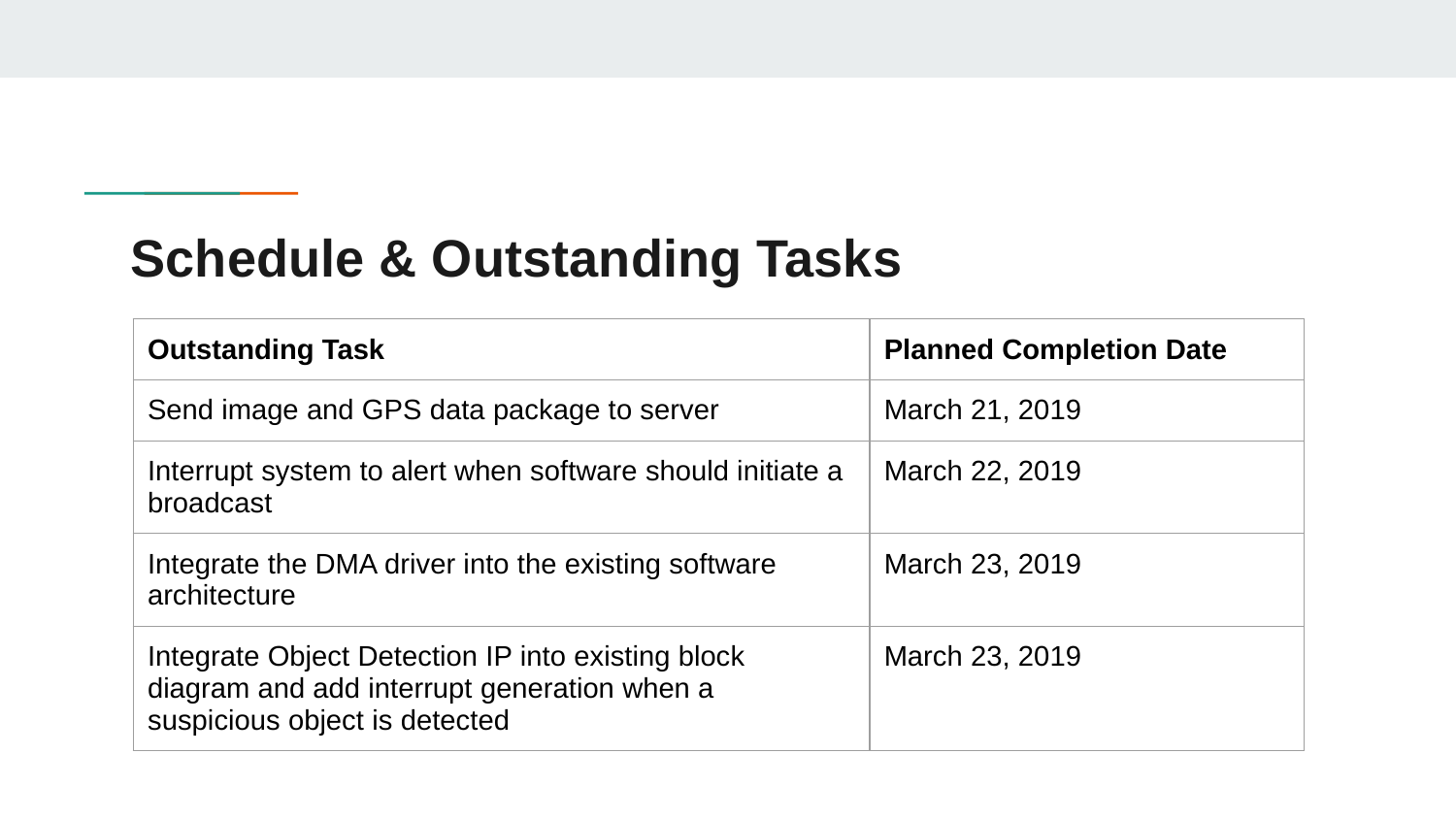

# Schedule & Outstanding Tasks
| Outstanding Task | Planned Completion Date |
| --- | --- |
| Send image and GPS data package to server | March 21, 2019 |
| Interrupt system to alert when software should initiate a broadcast | March 22, 2019 |
| Integrate the DMA driver into the existing software architecture | March 23, 2019 |
| Integrate Object Detection IP into existing block diagram and add interrupt generation when a suspicious object is detected | March 23, 2019 |